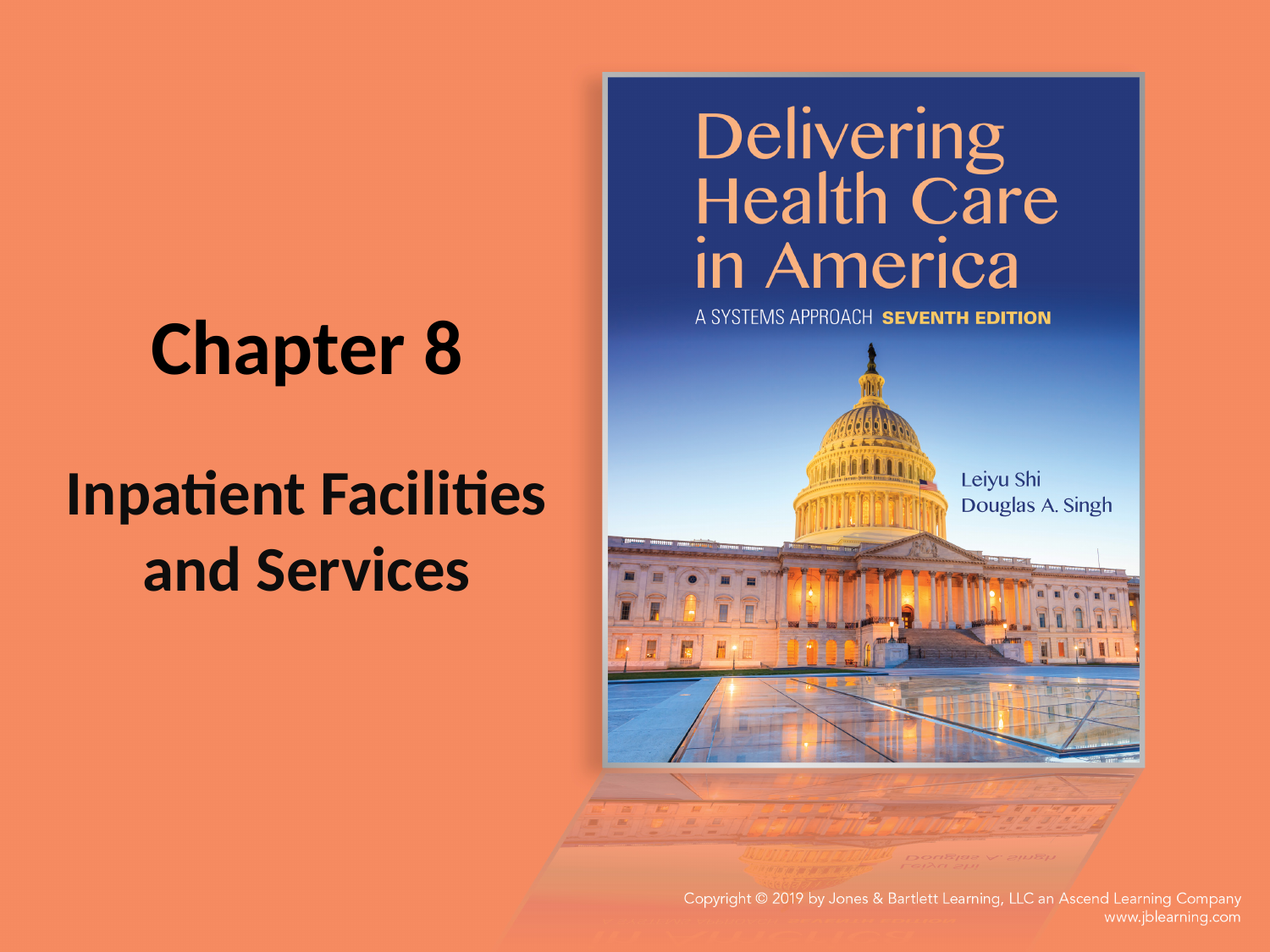

# Chapter 8
Inpatient Facilities and Services